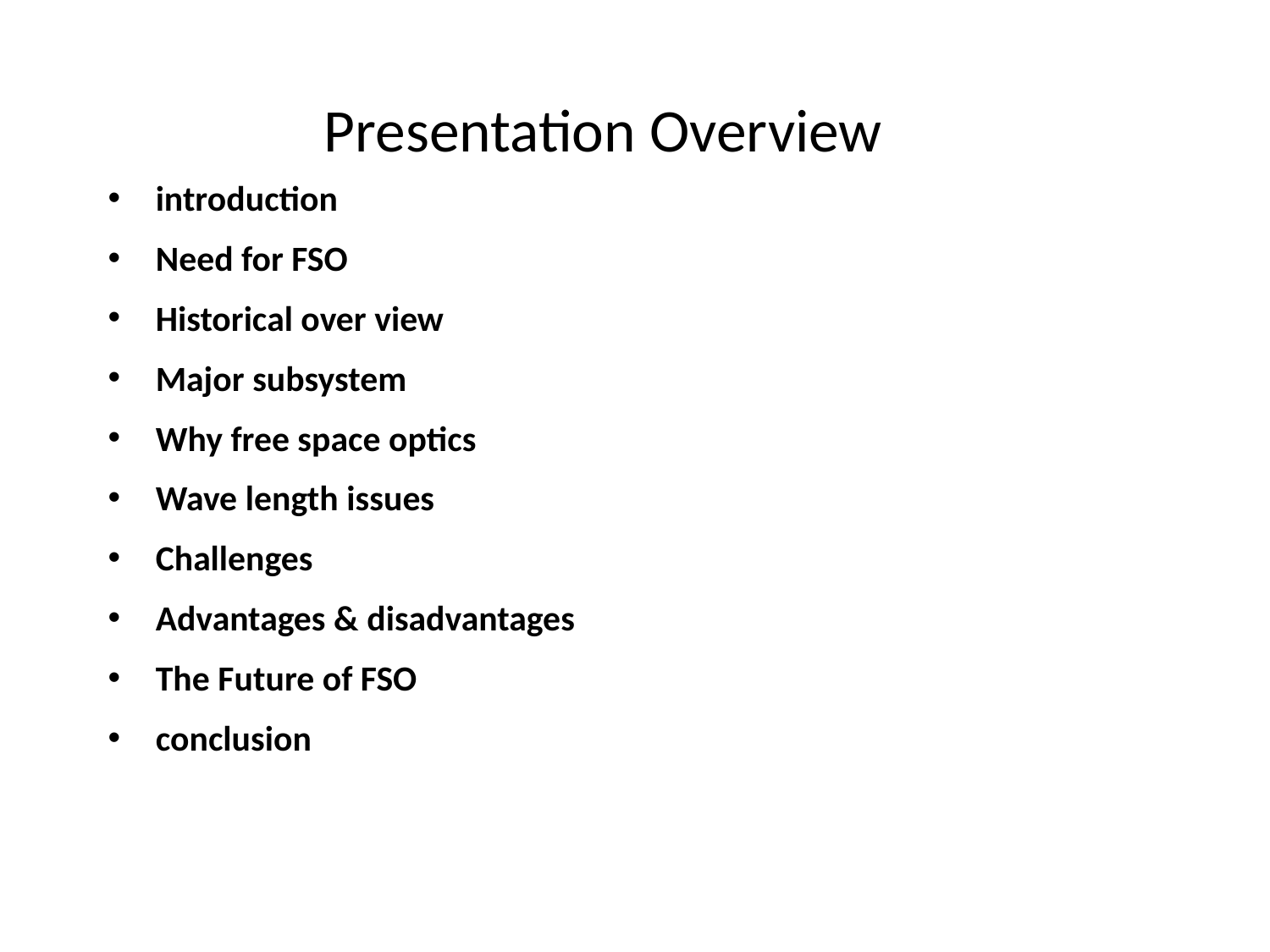

# Presentation Overview
introduction
Need for FSO
Historical over view
Major subsystem
Why free space optics
Wave length issues
Challenges
Advantages & disadvantages
The Future of FSO
conclusion